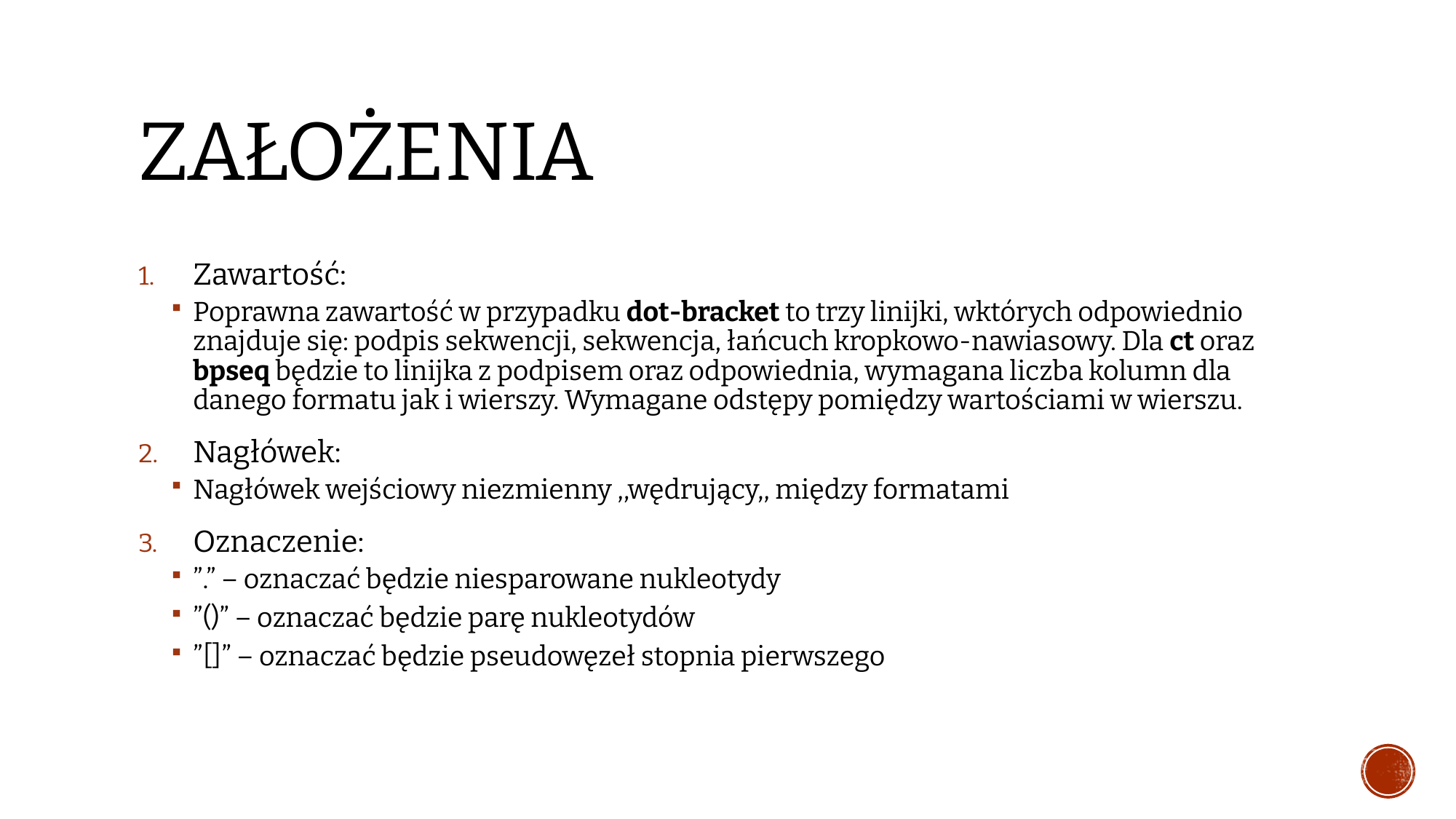

# założenia
Zawartość:
Poprawna zawartość w przypadku dot-bracket to trzy linijki, wktórych odpowiednio znajduje się: podpis sekwencji, sekwencja, łańcuch kropkowo-nawiasowy. Dla ct oraz bpseq będzie to linijka z podpisem oraz odpowiednia, wymagana liczba kolumn dla danego formatu jak i wierszy. Wymagane odstępy pomiędzy wartościami w wierszu.
Nagłówek:
Nagłówek wejściowy niezmienny ,,wędrujący,, między formatami
Oznaczenie:
”.” – oznaczać będzie niesparowane nukleotydy
”()” – oznaczać będzie parę nukleotydów
”[]” – oznaczać będzie pseudowęzeł stopnia pierwszego